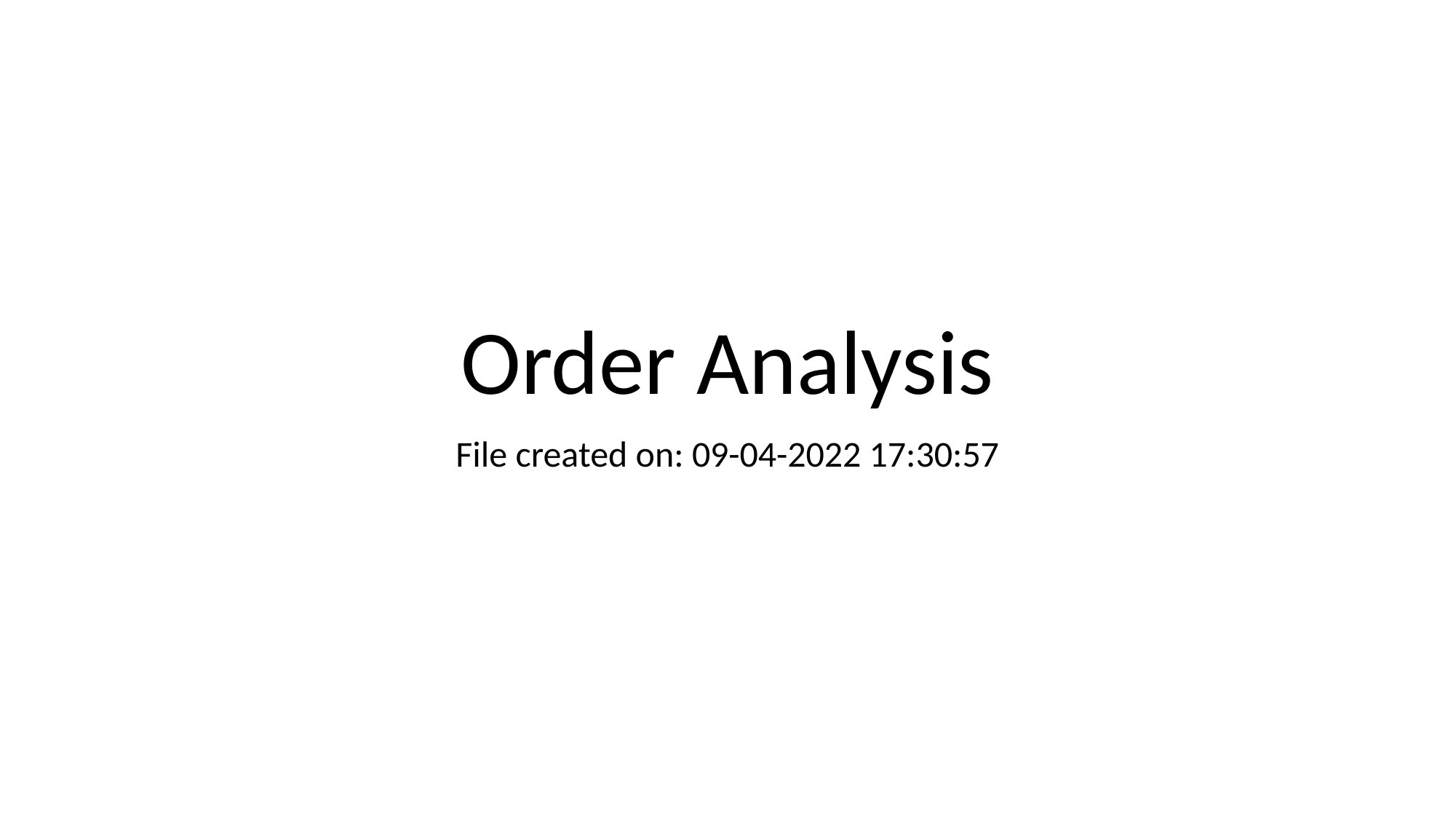

# Order Analysis
File created on: 09-04-2022 17:30:57